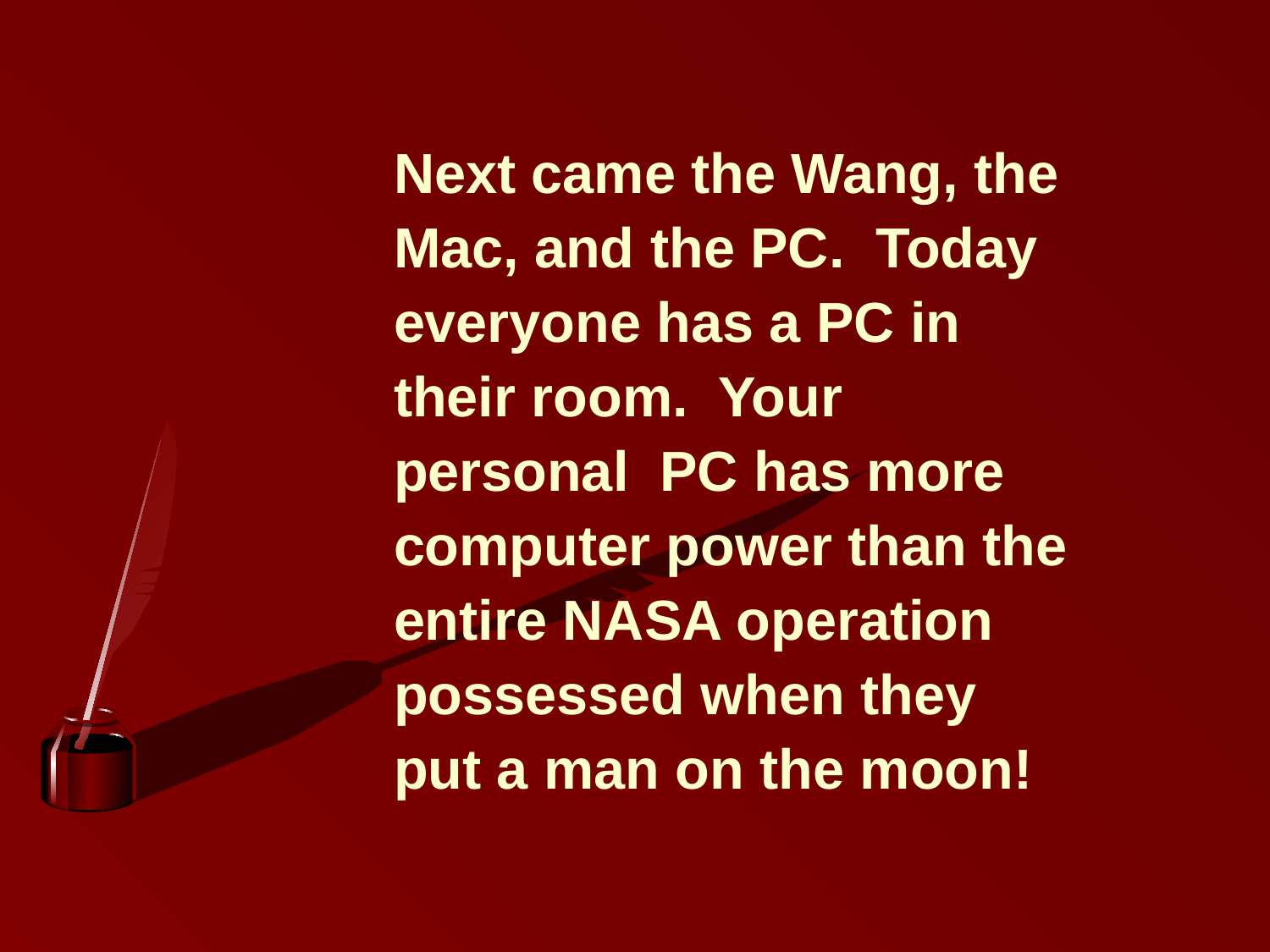

Next came the Wang, the Mac, and the PC.  Today everyone has a PC in their room.  Your personal  PC has more computer power than the entire NASA operation possessed when they put a man on the moon!